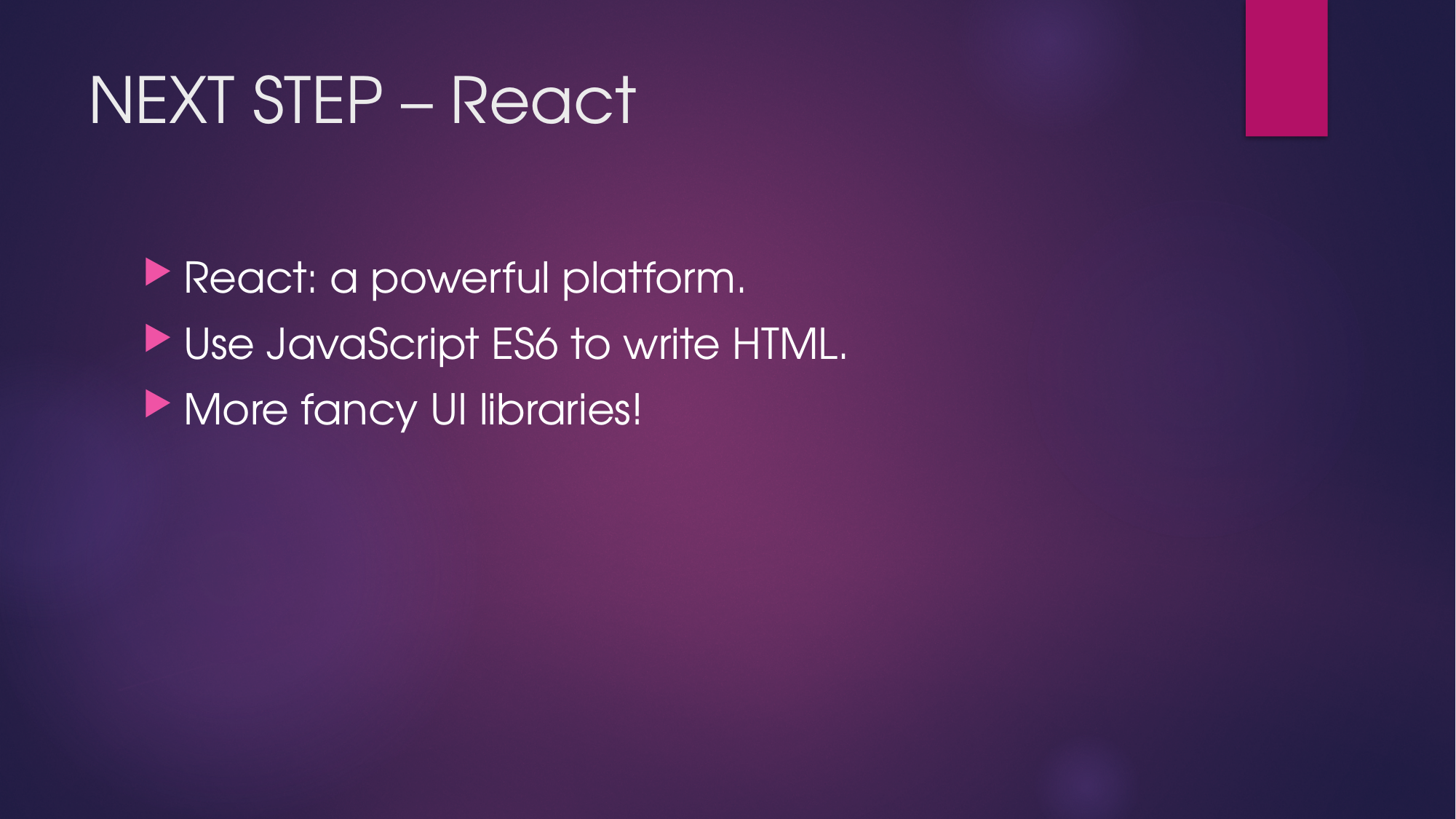

# NEXT STEP – React
React: a powerful platform.
Use JavaScript ES6 to write HTML.
More fancy UI libraries!